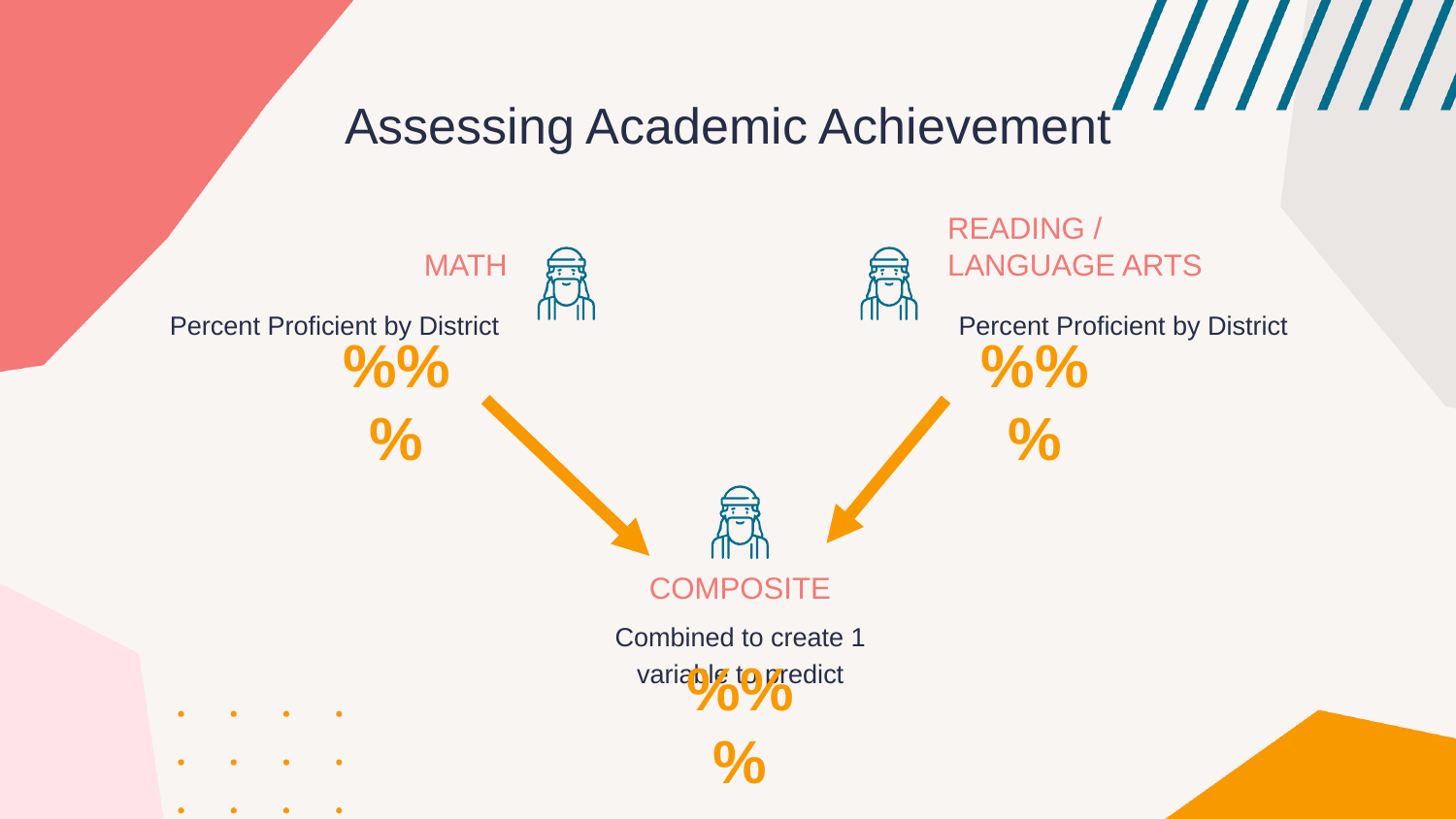

Assessing Academic Achievement
READING /
LANGUAGE ARTS
MATH

Percent Proficient by District
Percent Proficient by District
%%%
%%%

COMPOSITE
Combined to create 1 variable to predict
%%%